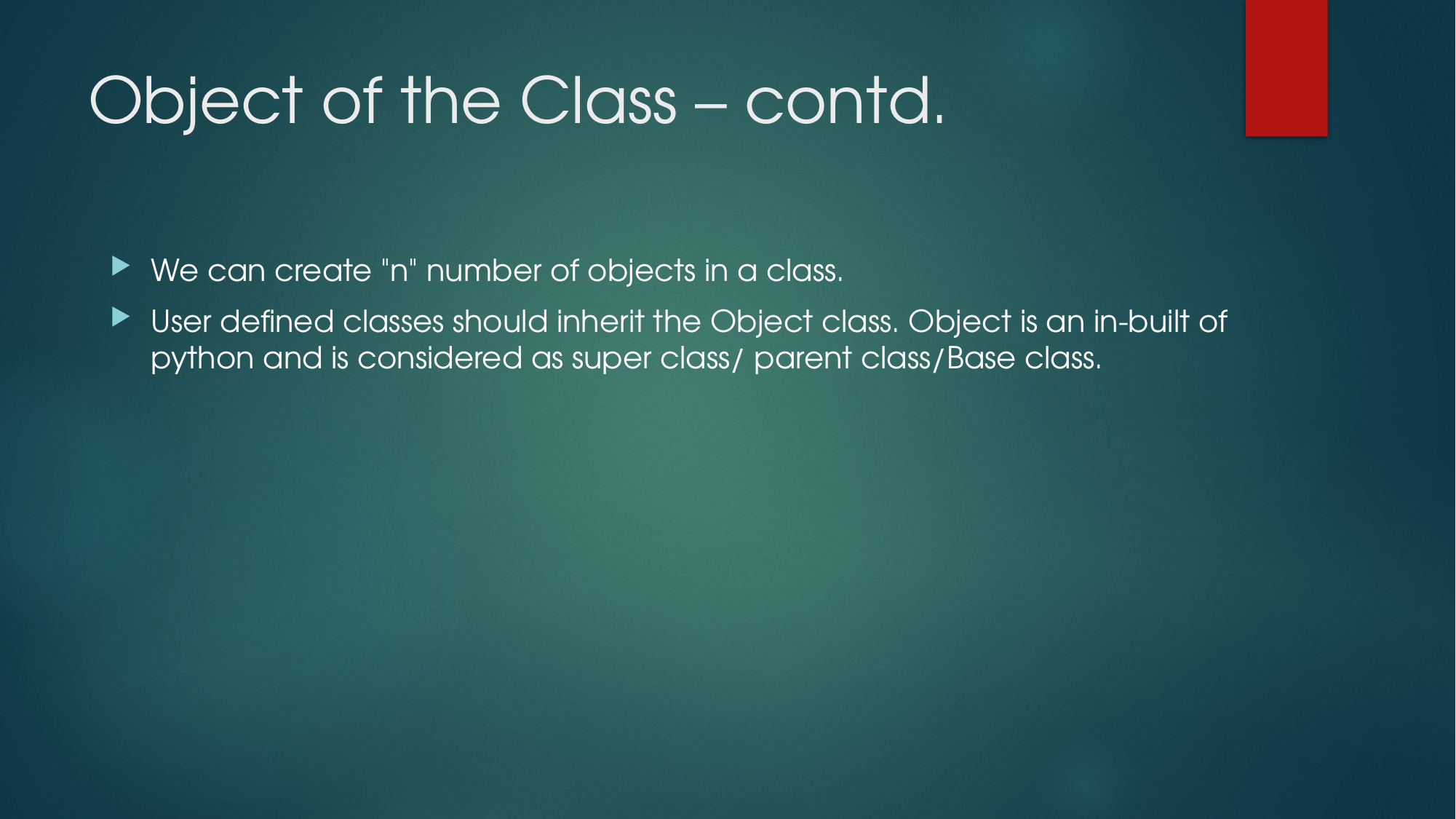

# Object of the Class – contd.
We can create "n" number of objects in a class.
User defined classes should inherit the Object class. Object is an in-built of python and is considered as super class/ parent class/Base class.